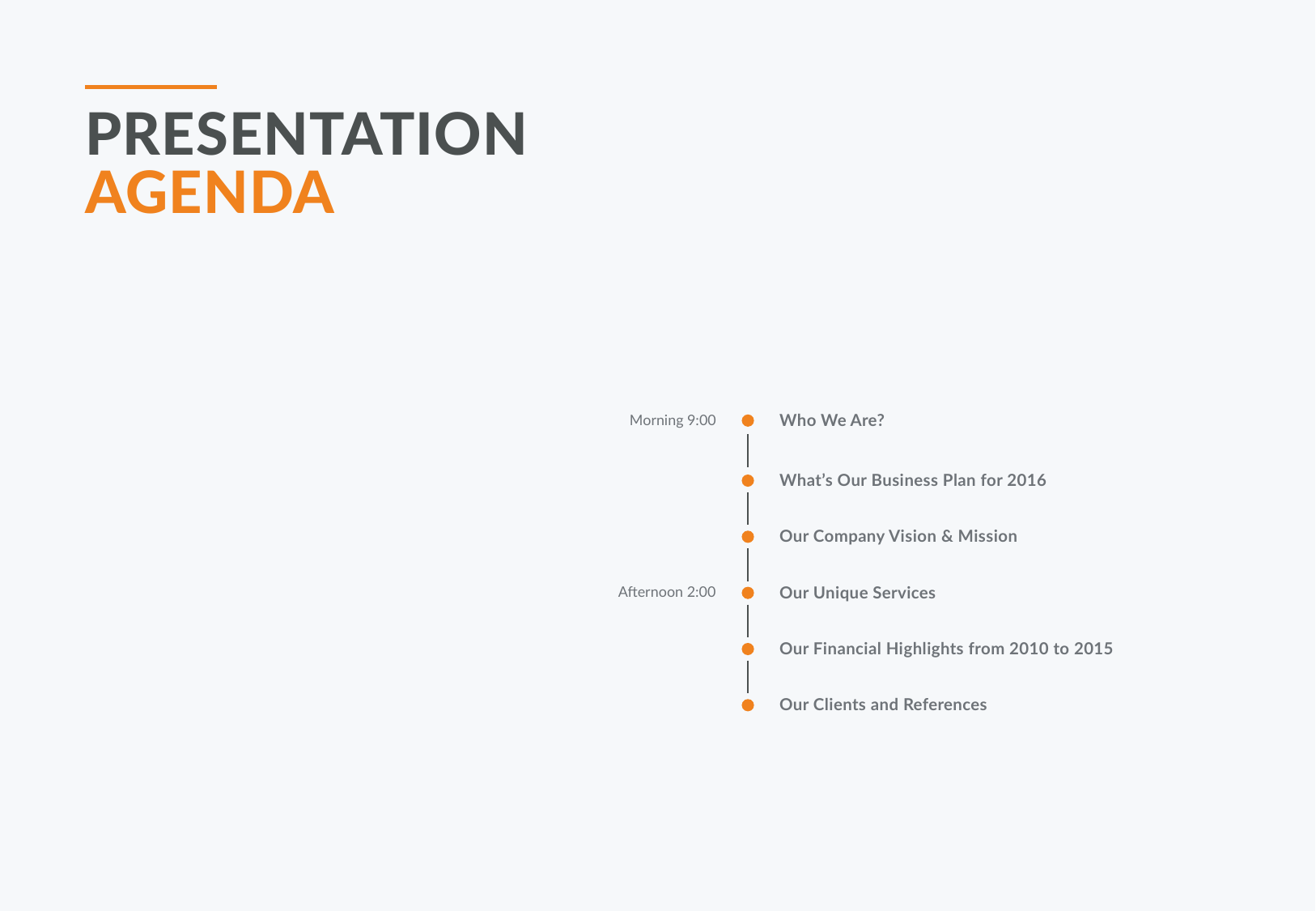

PRESENTATION
AGENDA
Who We Are?
Morning 9:00

What’s Our Business Plan for 2016
Our Company Vision & Mission

Our Unique Services
Afternoon 2:00

Our Financial Highlights from 2010 to 2015

Our Clients and References